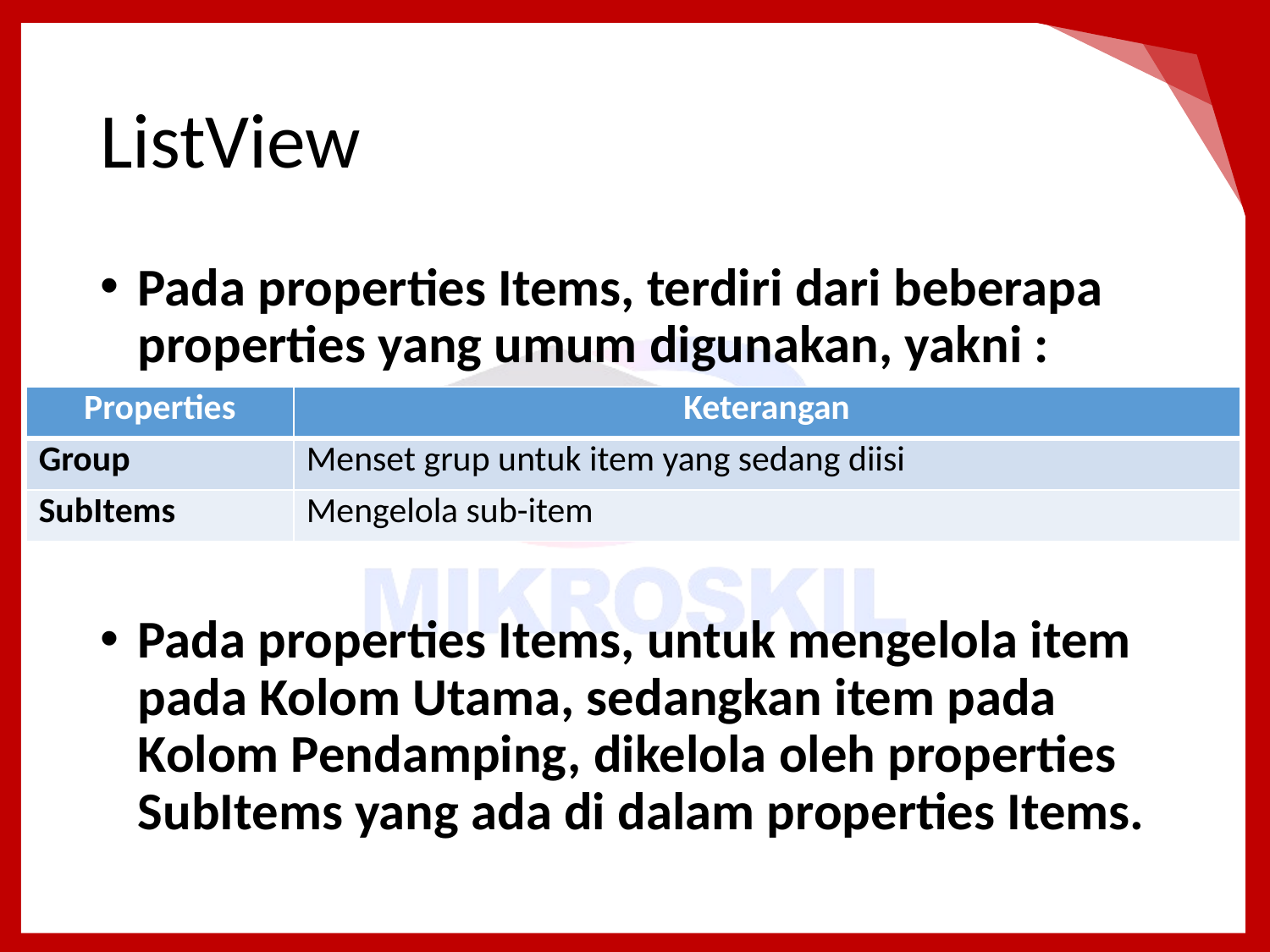

# ListView
Pada properties Items, terdiri dari beberapa properties yang umum digunakan, yakni :

Pada properties Items, untuk mengelola item pada Kolom Utama, sedangkan item pada Kolom Pendamping, dikelola oleh properties SubItems yang ada di dalam properties Items.

| Properties | Keterangan |
| --- | --- |
| Group | Menset grup untuk item yang sedang diisi |
| SubItems | Mengelola sub-item |